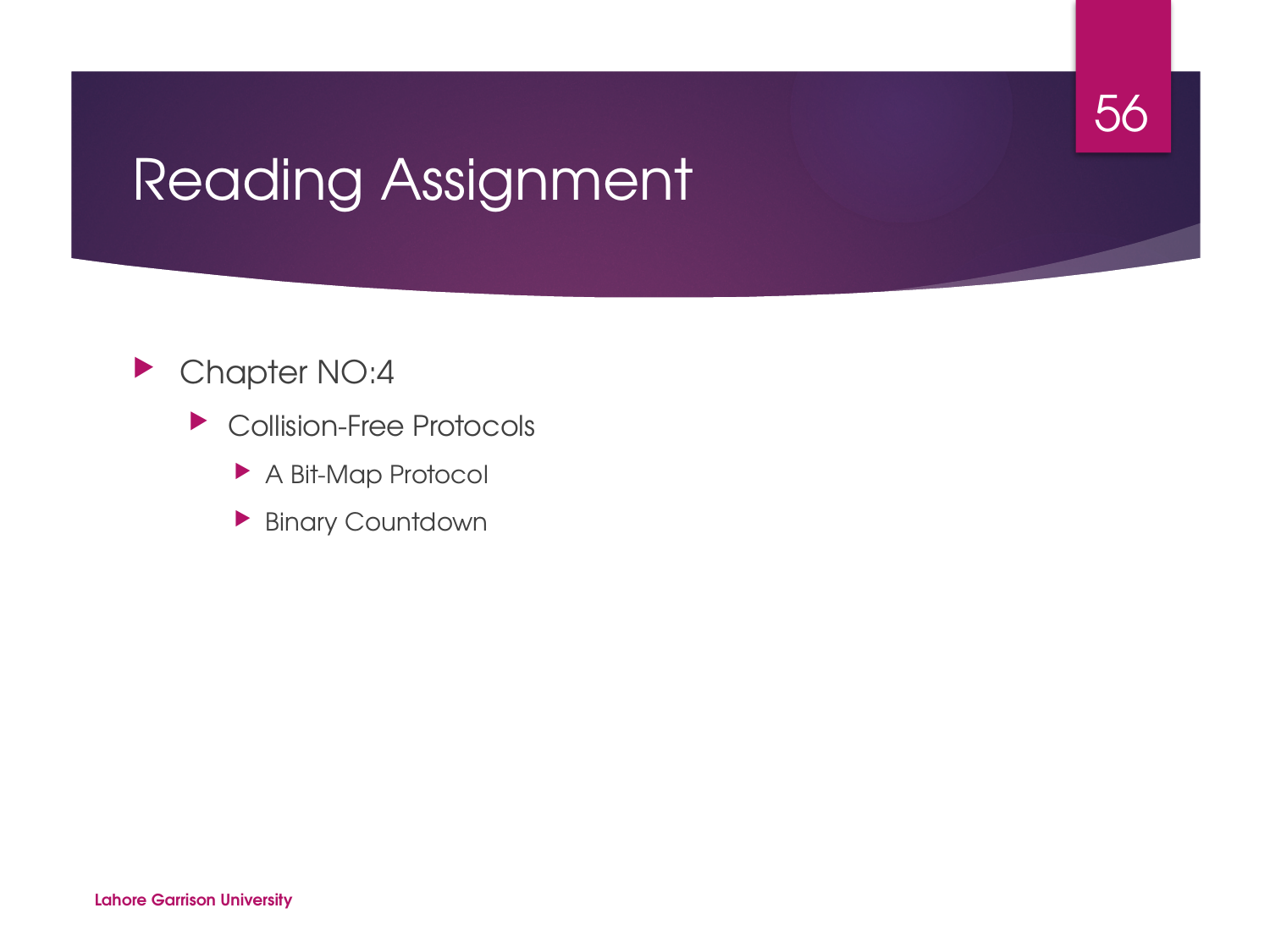

56
# Reading Assignment
Chapter NO:4
Collision-Free Protocols
A Bit-Map Protocol
Binary Countdown
Lahore Garrison University